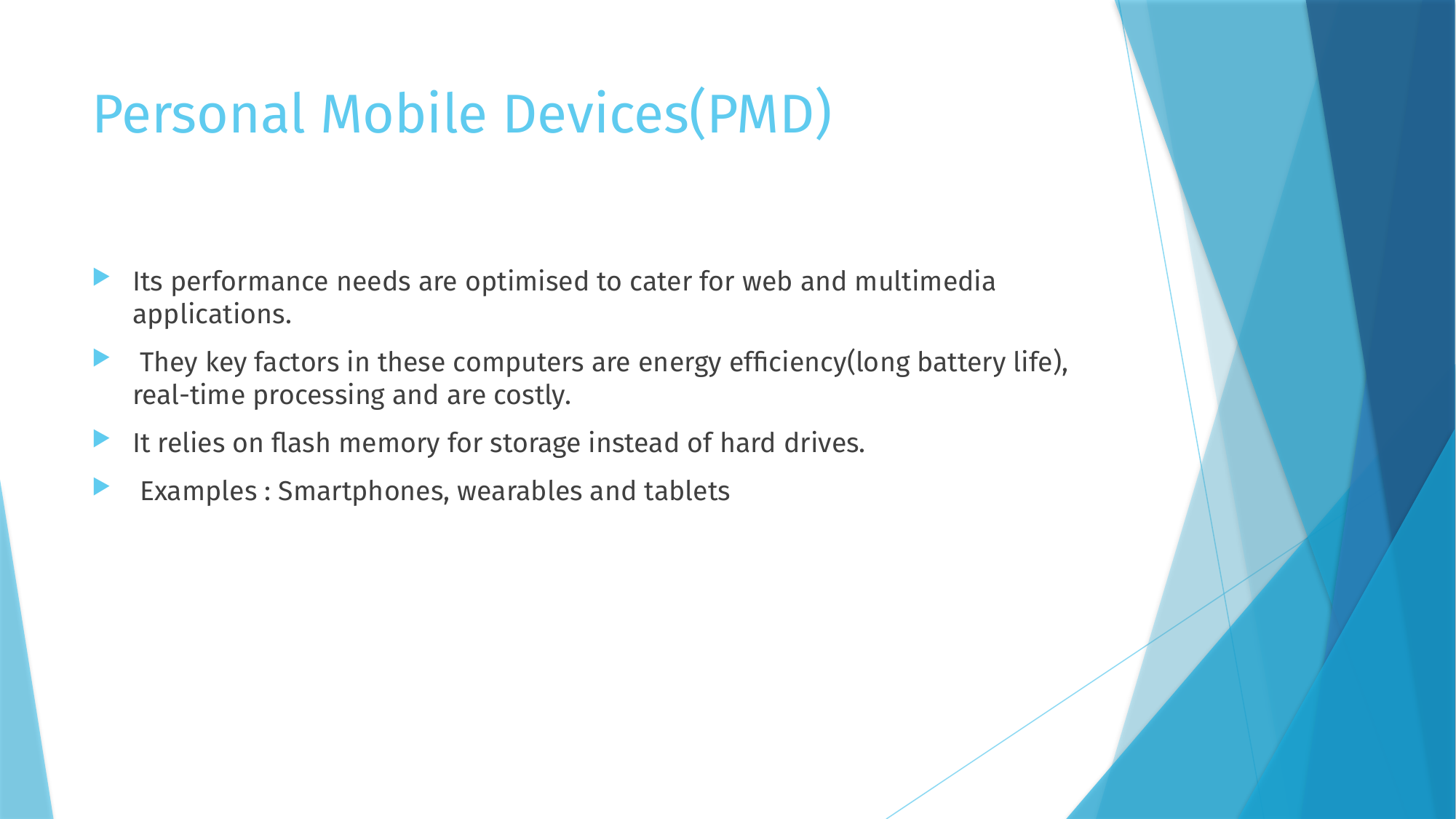

# Personal Mobile Devices(PMD)
Its performance needs are optimised to cater for web and multimedia applications.
 They key factors in these computers are energy efficiency(long battery life), real-time processing and are costly.
It relies on flash memory for storage instead of hard drives.
 Examples : Smartphones, wearables and tablets